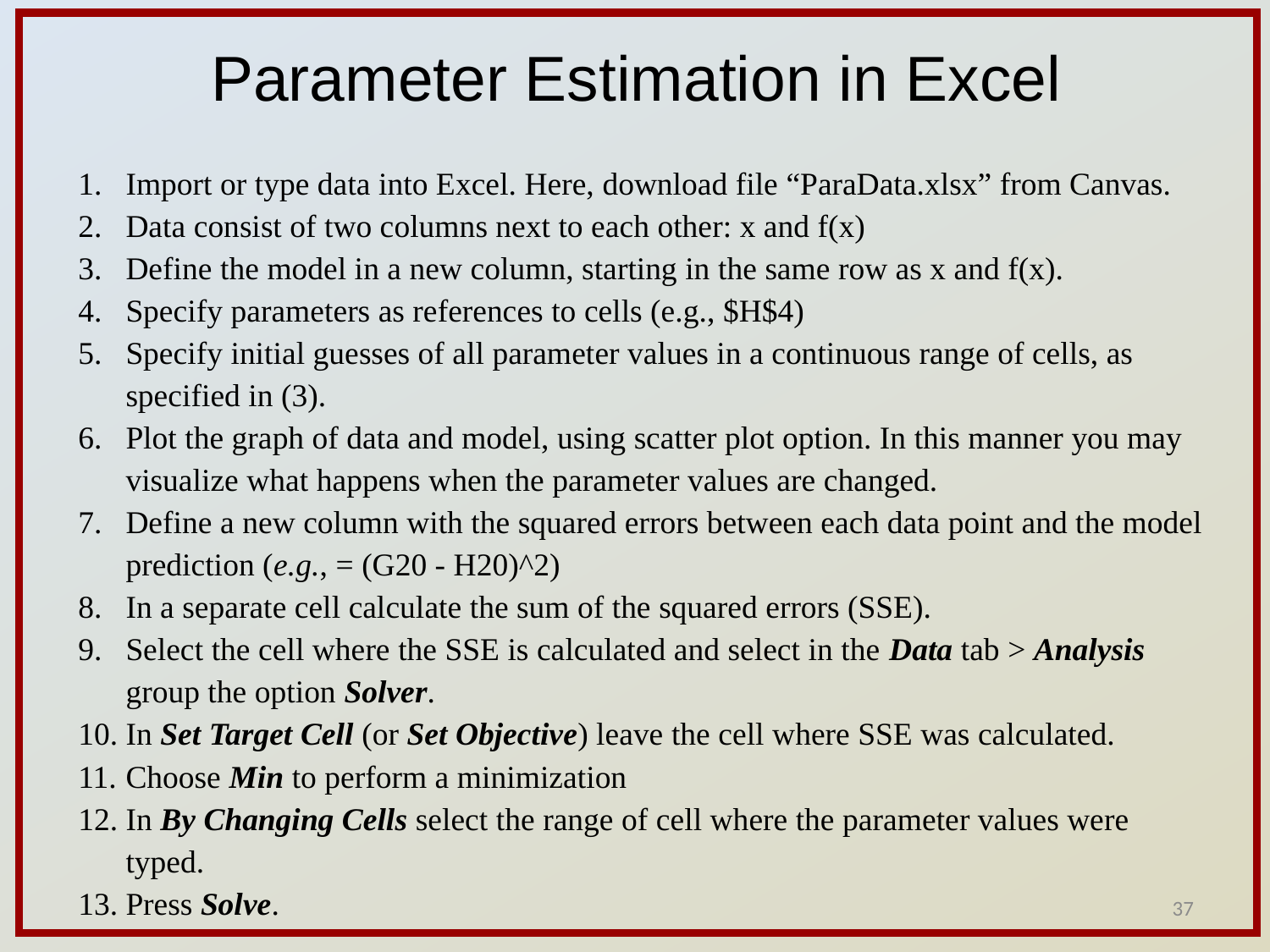

Parameter Estimation in Excel
Import or type data into Excel. Here, download file “ParaData.xlsx” from Canvas.
Data consist of two columns next to each other: x and f(x)
Define the model in a new column, starting in the same row as x and f(x).
Specify parameters as references to cells (e.g., $H$4)
Specify initial guesses of all parameter values in a continuous range of cells, as specified in (3).
Plot the graph of data and model, using scatter plot option. In this manner you may visualize what happens when the parameter values are changed.
Define a new column with the squared errors between each data point and the model prediction (e.g., = (G20 - H20)^2)
In a separate cell calculate the sum of the squared errors (SSE).
Select the cell where the SSE is calculated and select in the Data tab > Analysis group the option Solver.
In Set Target Cell (or Set Objective) leave the cell where SSE was calculated.
Choose Min to perform a minimization
In By Changing Cells select the range of cell where the parameter values were typed.
Press Solve.
37